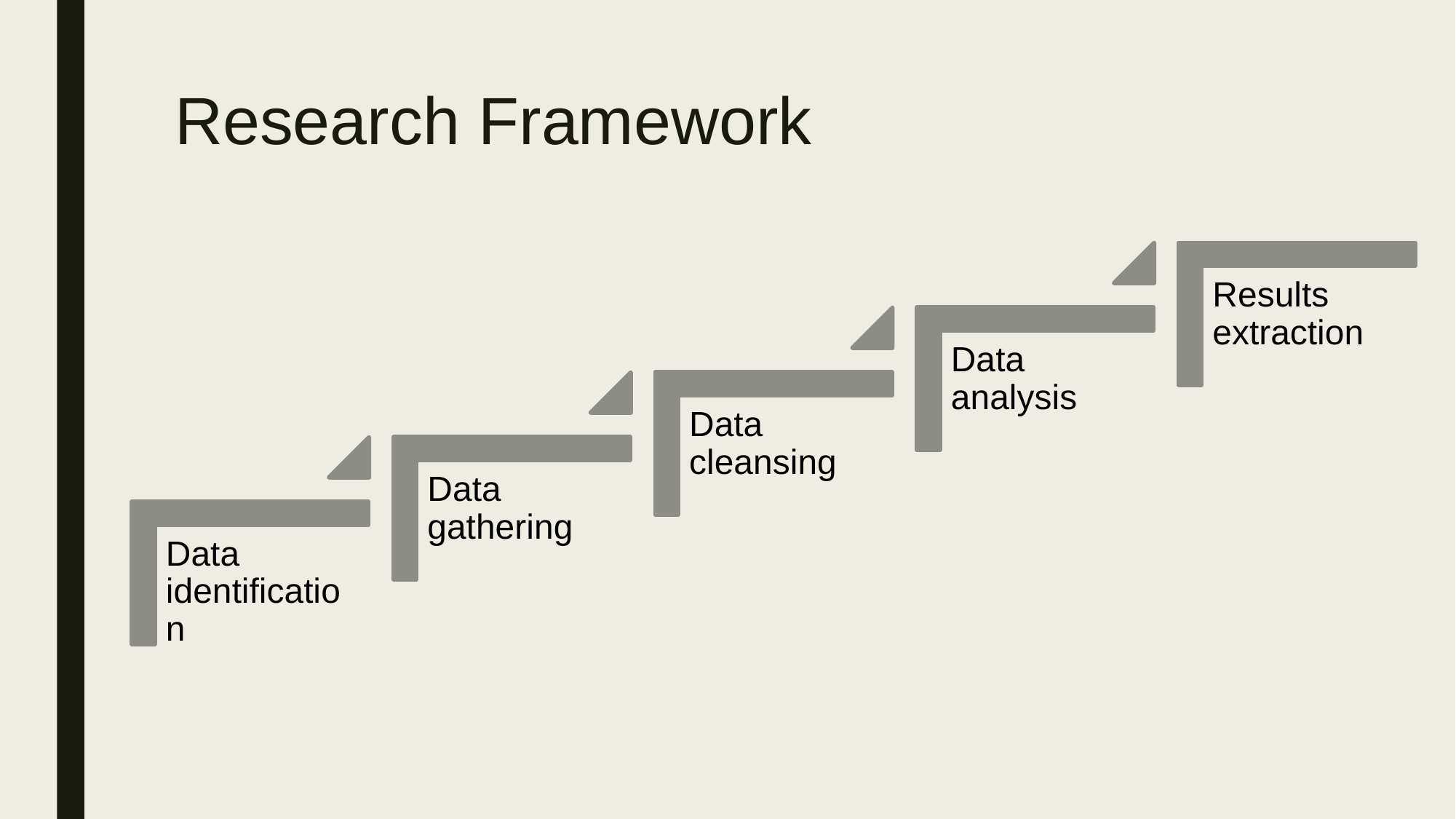

# Research Framework
Data identification
Data gathering
Data cleansing
Data analysis
Results extraction